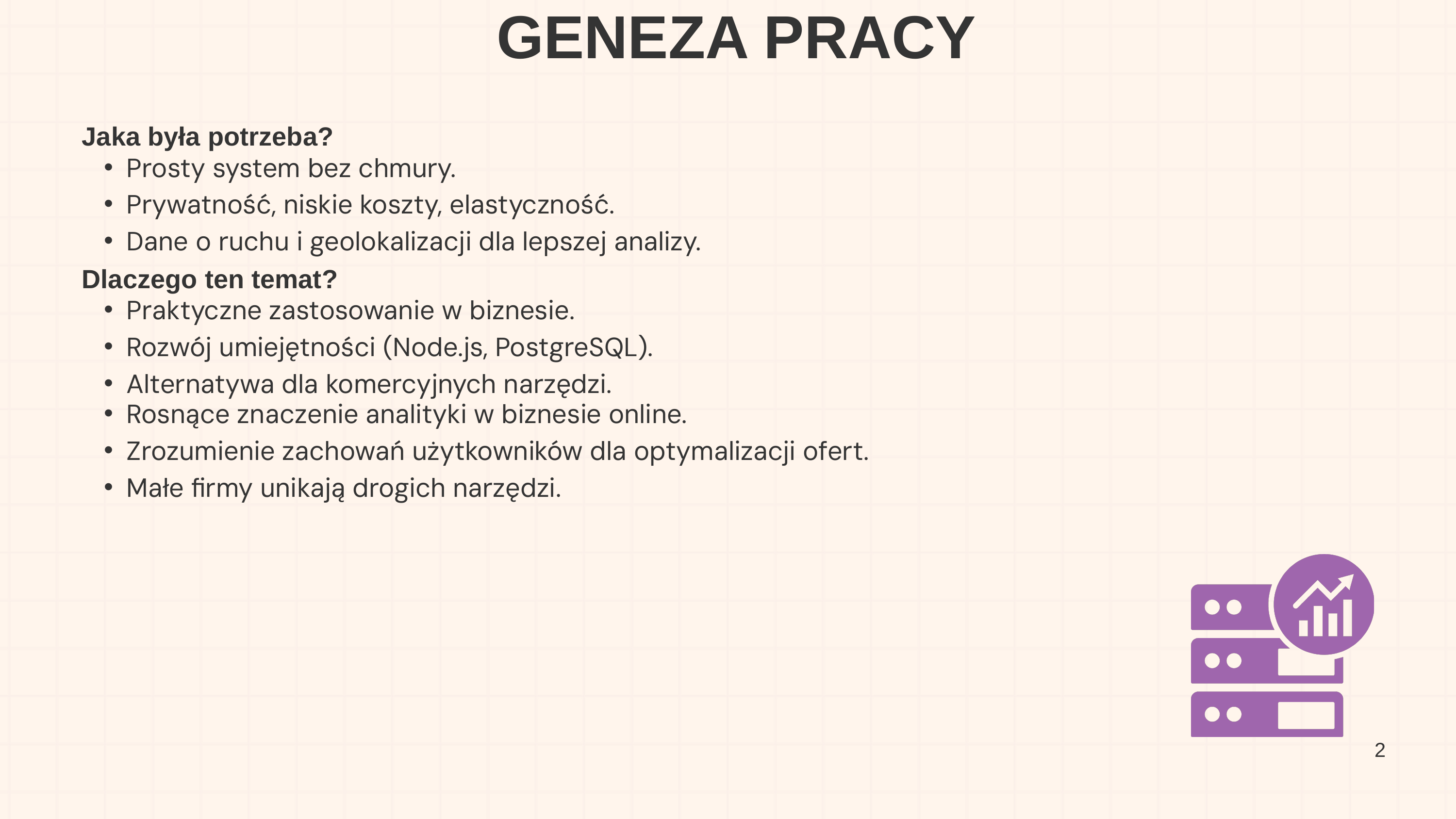

GENEZA PRACY
Jaka była potrzeba?
Prosty system bez chmury.
Prywatność, niskie koszty, elastyczność.
Dane o ruchu i geolokalizacji dla lepszej analizy.
Dlaczego ten temat?
Praktyczne zastosowanie w biznesie.
Rozwój umiejętności (Node.js, PostgreSQL).
Alternatywa dla komercyjnych narzędzi.
Rosnące znaczenie analityki w biznesie online.
Zrozumienie zachowań użytkowników dla optymalizacji ofert.
Małe firmy unikają drogich narzędzi.

2